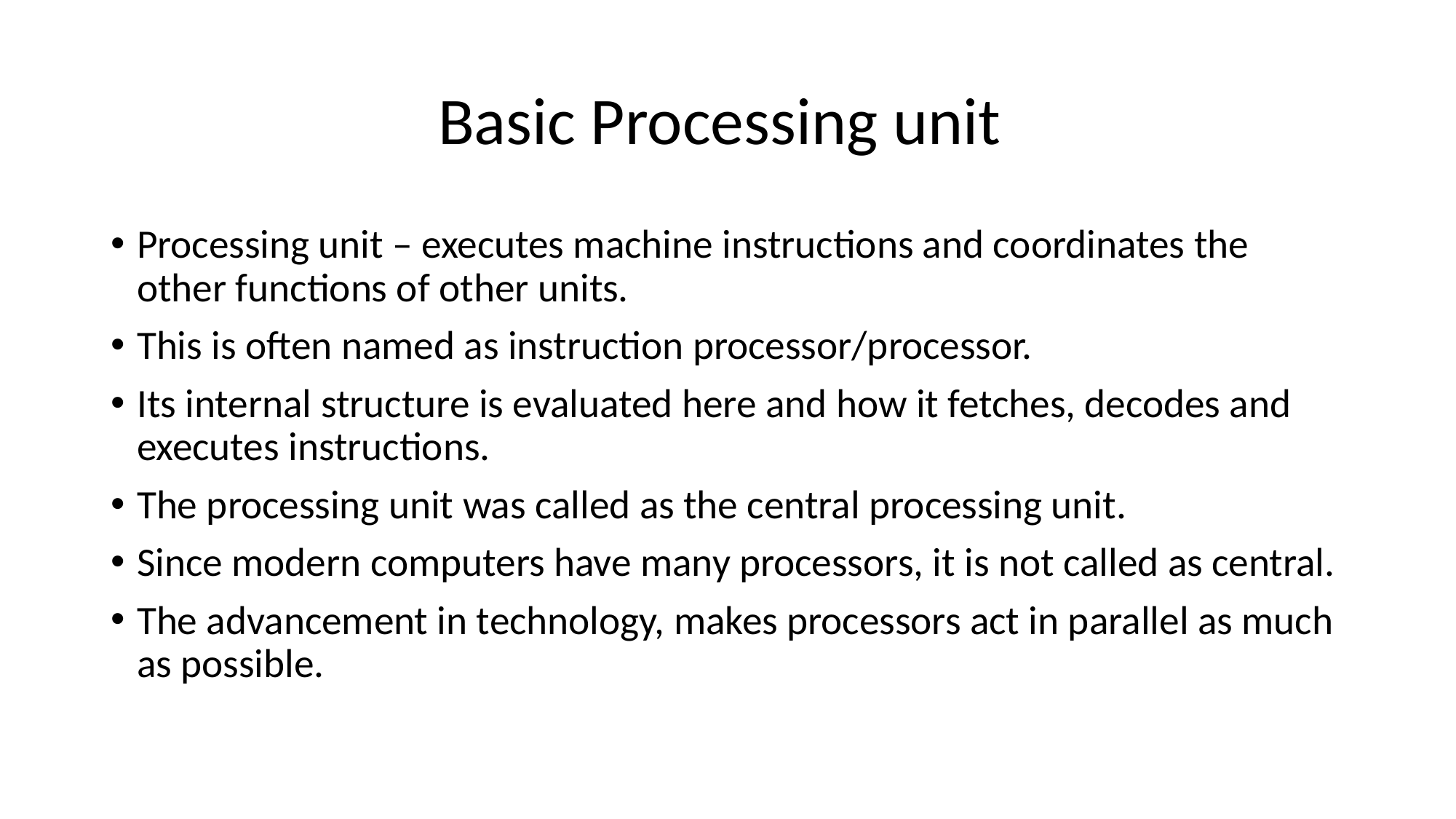

# Basic Processing unit
Processing unit – executes machine instructions and coordinates the other functions of other units.
This is often named as instruction processor/processor.
Its internal structure is evaluated here and how it fetches, decodes and executes instructions.
The processing unit was called as the central processing unit.
Since modern computers have many processors, it is not called as central.
The advancement in technology, makes processors act in parallel as much as possible.